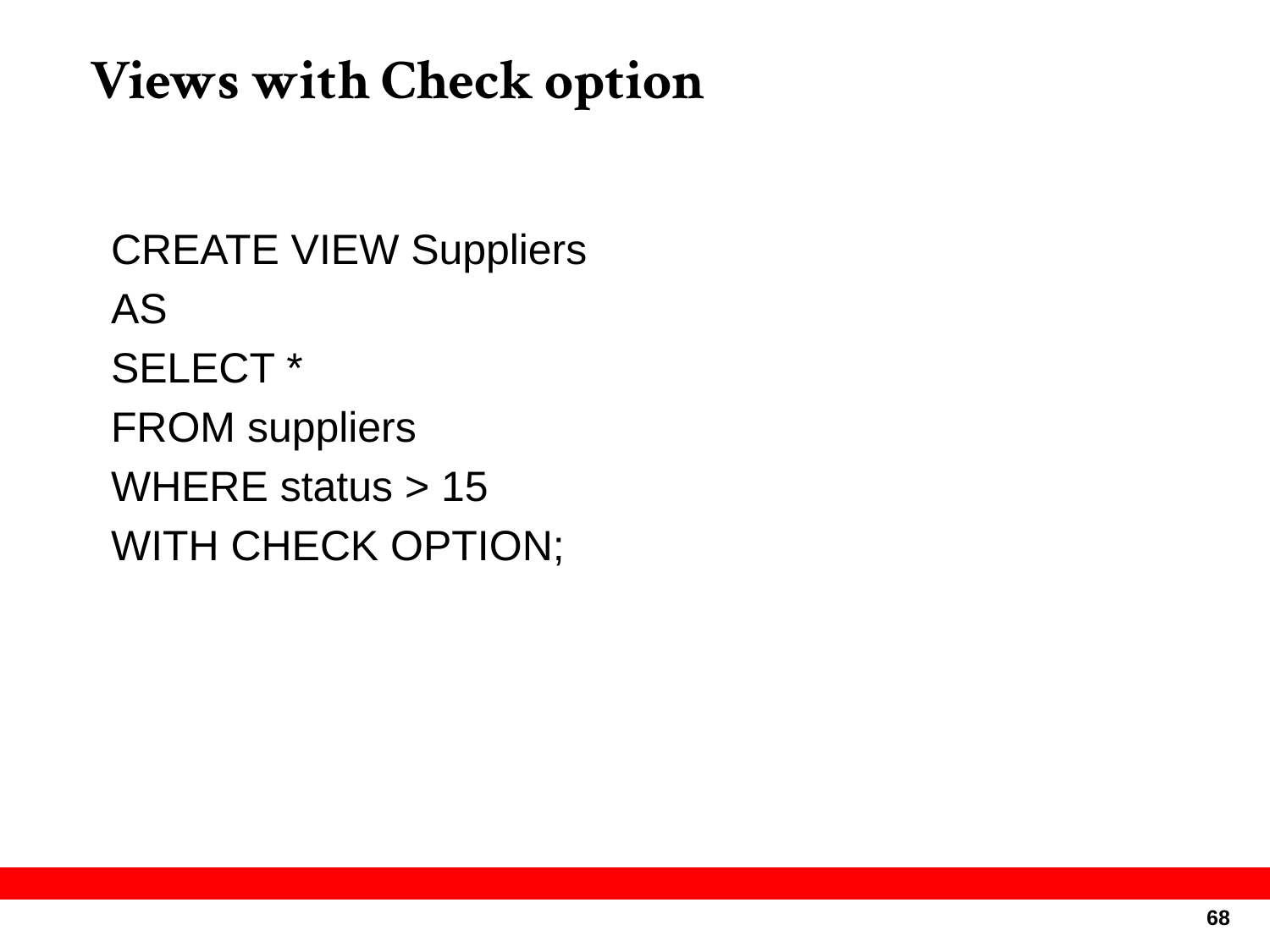

# Views with Check option
CREATE VIEW Suppliers
AS
SELECT *
FROM suppliers
WHERE status > 15
WITH CHECK OPTION;